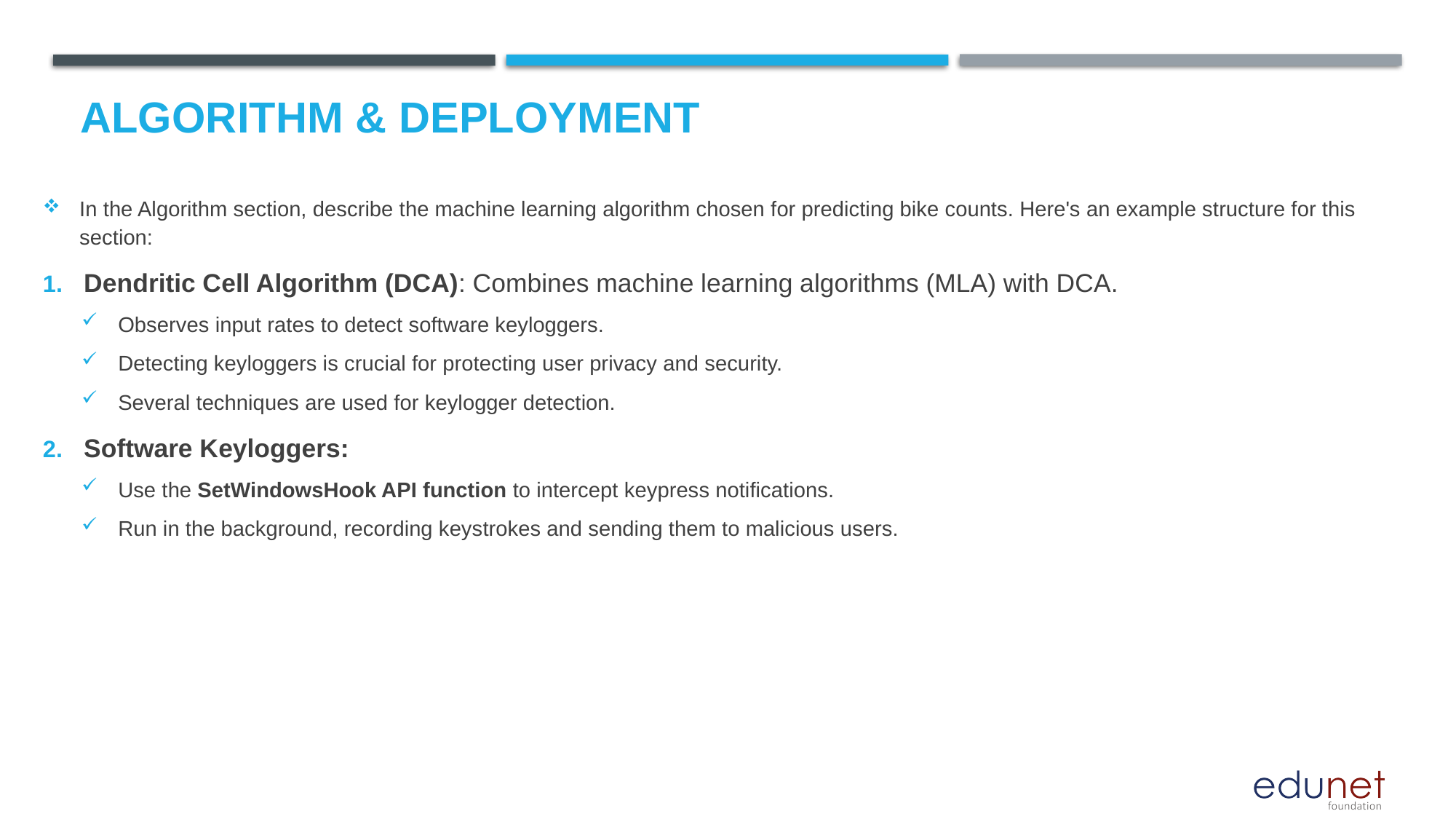

In the Algorithm section, describe the machine learning algorithm chosen for predicting bike counts. Here's an example structure for this section:
Dendritic Cell Algorithm (DCA): Combines machine learning algorithms (MLA) with DCA.
Observes input rates to detect software keyloggers.
Detecting keyloggers is crucial for protecting user privacy and security.
Several techniques are used for keylogger detection.
Software Keyloggers:
Use the SetWindowsHook API function to intercept keypress notifications.
Run in the background, recording keystrokes and sending them to malicious users.

# Algorithm & Deployment